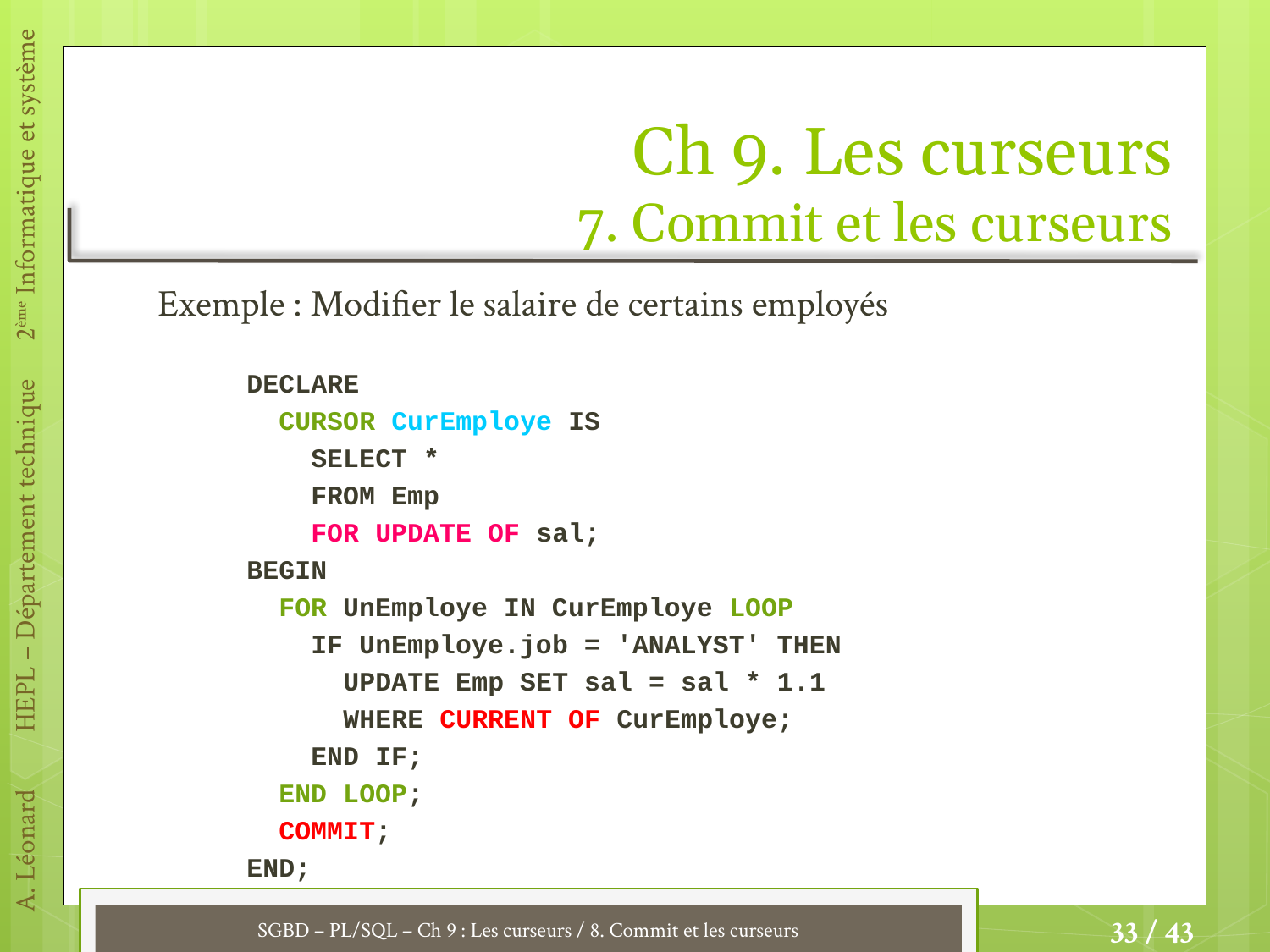

# Ch 9. Les curseurs 7. Commit et les curseurs
Exemple : Modifier le salaire de certains employés

DECLARE
  CURSOR CurEmploye IS
    SELECT *
    FROM Emp
    FOR UPDATE OF sal;
BEGIN
  FOR UnEmploye IN CurEmploye LOOP
    IF UnEmploye.job = 'ANALYST' THEN
      UPDATE Emp SET sal = sal * 1.1
      WHERE CURRENT OF CurEmploye;
    END IF;
  END LOOP;
  COMMIT;
END;
SGBD – PL/SQL – Ch 9 : Les curseurs / 8. Commit et les curseurs